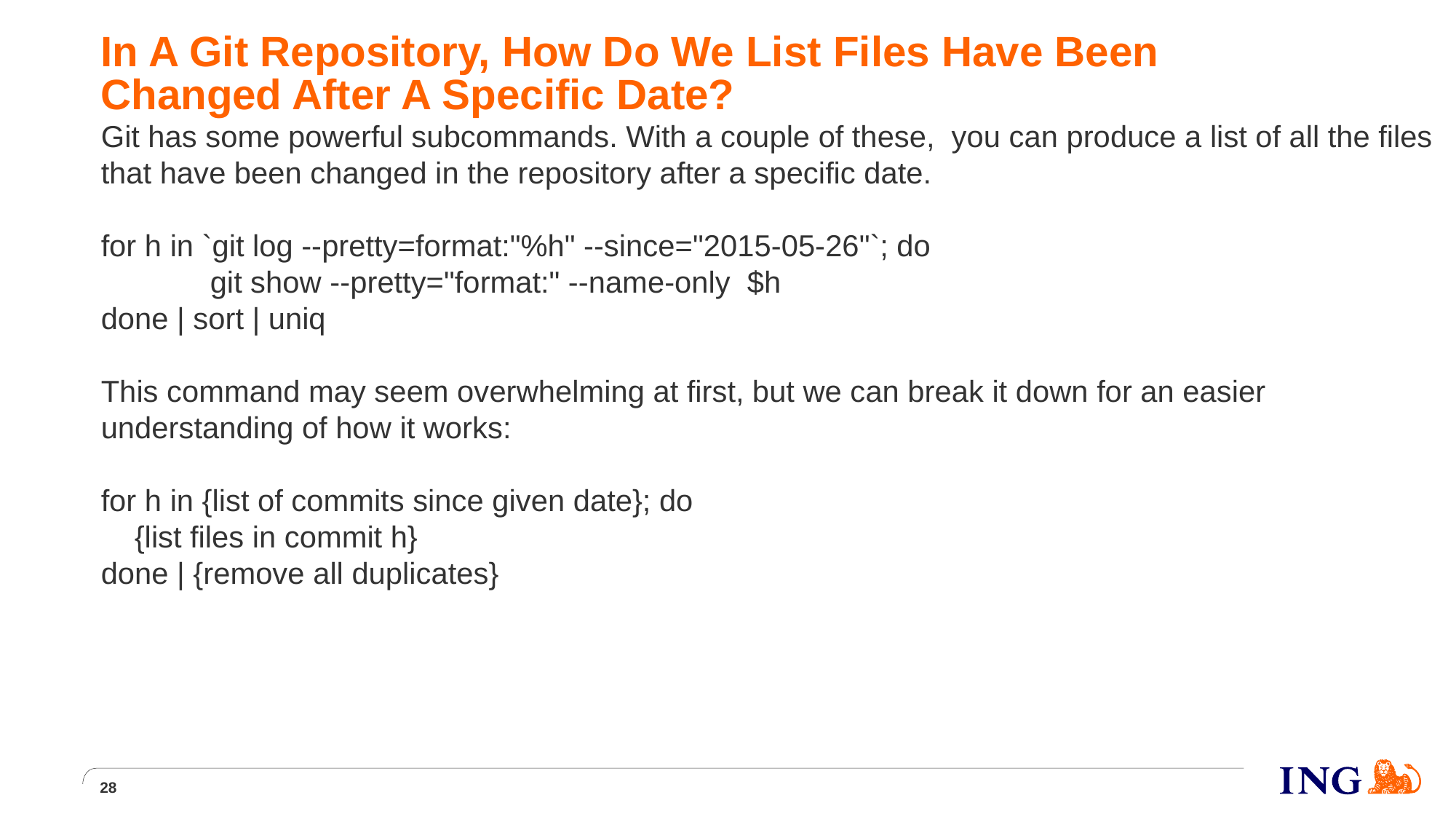

# In A Git Repository, How Do We List Files Have Been Changed After A Specific Date?
Git has some powerful subcommands. With a couple of these,  you can produce a list of all the files that have been changed in the repository after a specific date.

for h in `git log --pretty=format:"%h" --since="2015-05-26"`; do
	git show --pretty="format:" --name-only  $h
done | sort | uniq

This command may seem overwhelming at first, but we can break it down for an easier understanding of how it works:

for h in {list of commits since given date}; do
    {list files in commit h}
done | {remove all duplicates}

28